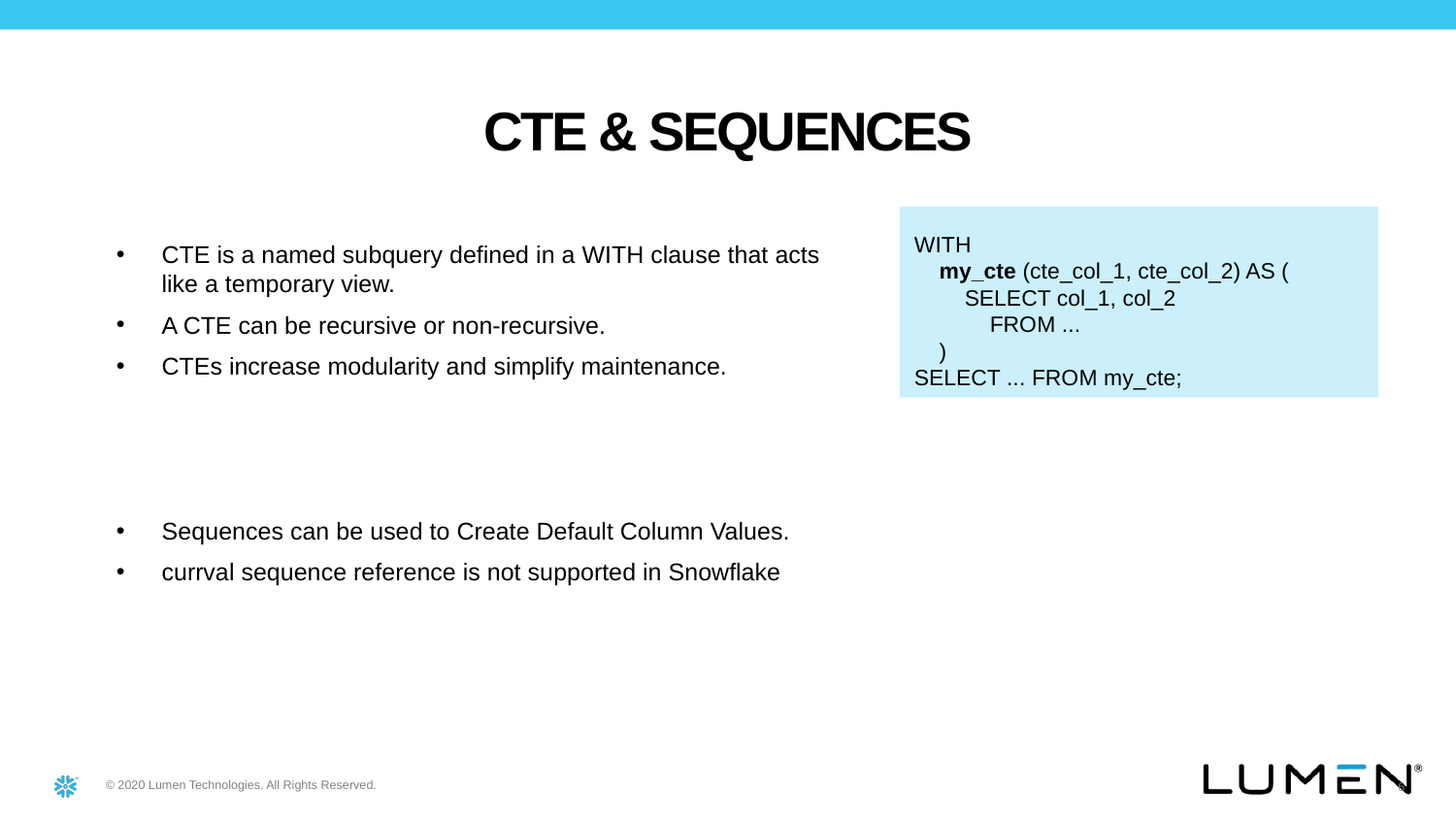

CTE & Sequences
CTE is a named subquery defined in a WITH clause that acts like a temporary view.
A CTE can be recursive or non-recursive.
CTEs increase modularity and simplify maintenance.

Sequences can be used to Create Default Column Values.
currval sequence reference is not supported in Snowflake

WITH
    my_cte (cte_col_1, cte_col_2) AS (
        SELECT col_1, col_2
            FROM ...
    )
SELECT ... FROM my_cte;
6